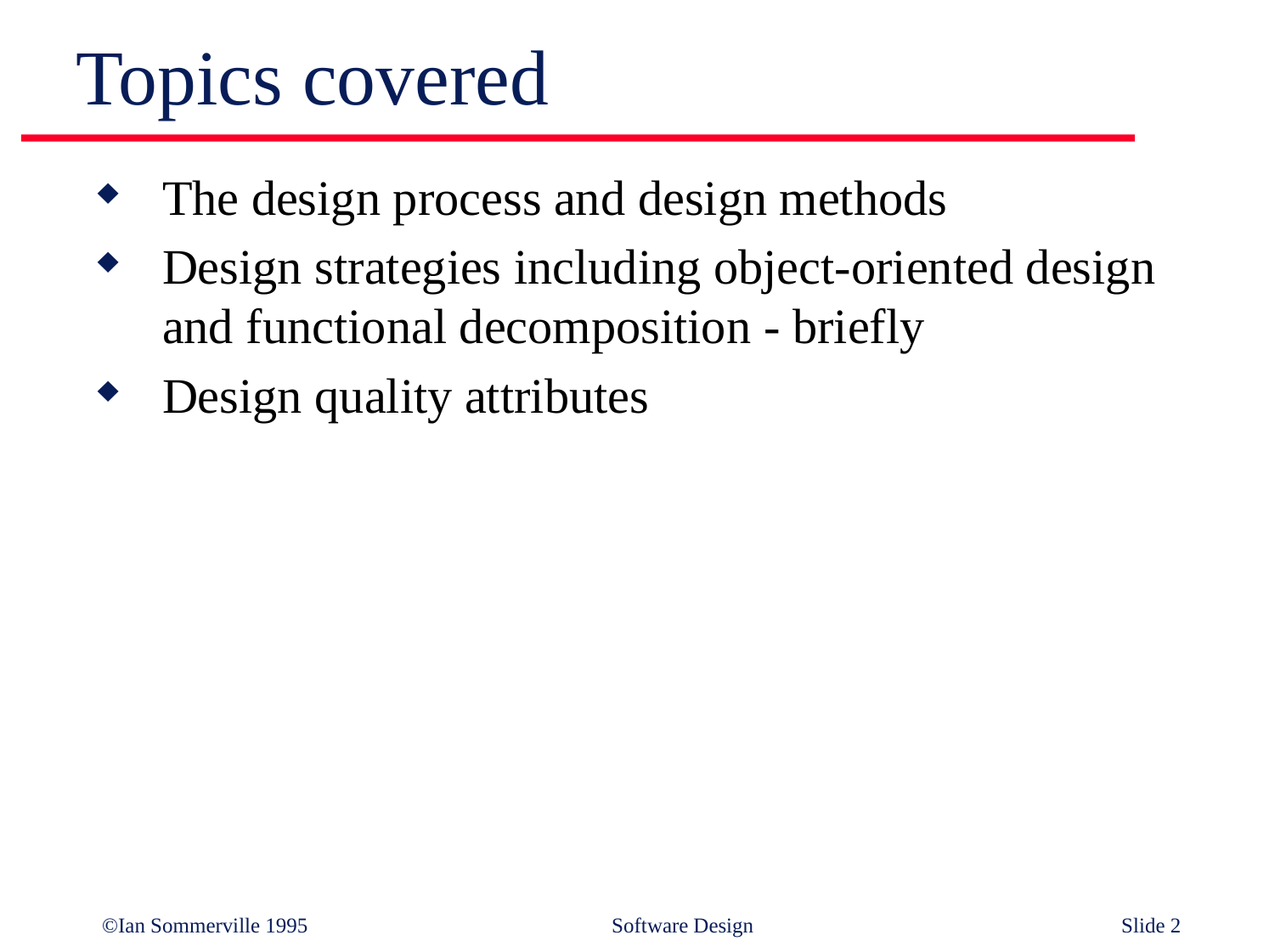

# Topics covered
The design process and design methods
Design strategies including object-oriented design and functional decomposition - briefly
Design quality attributes